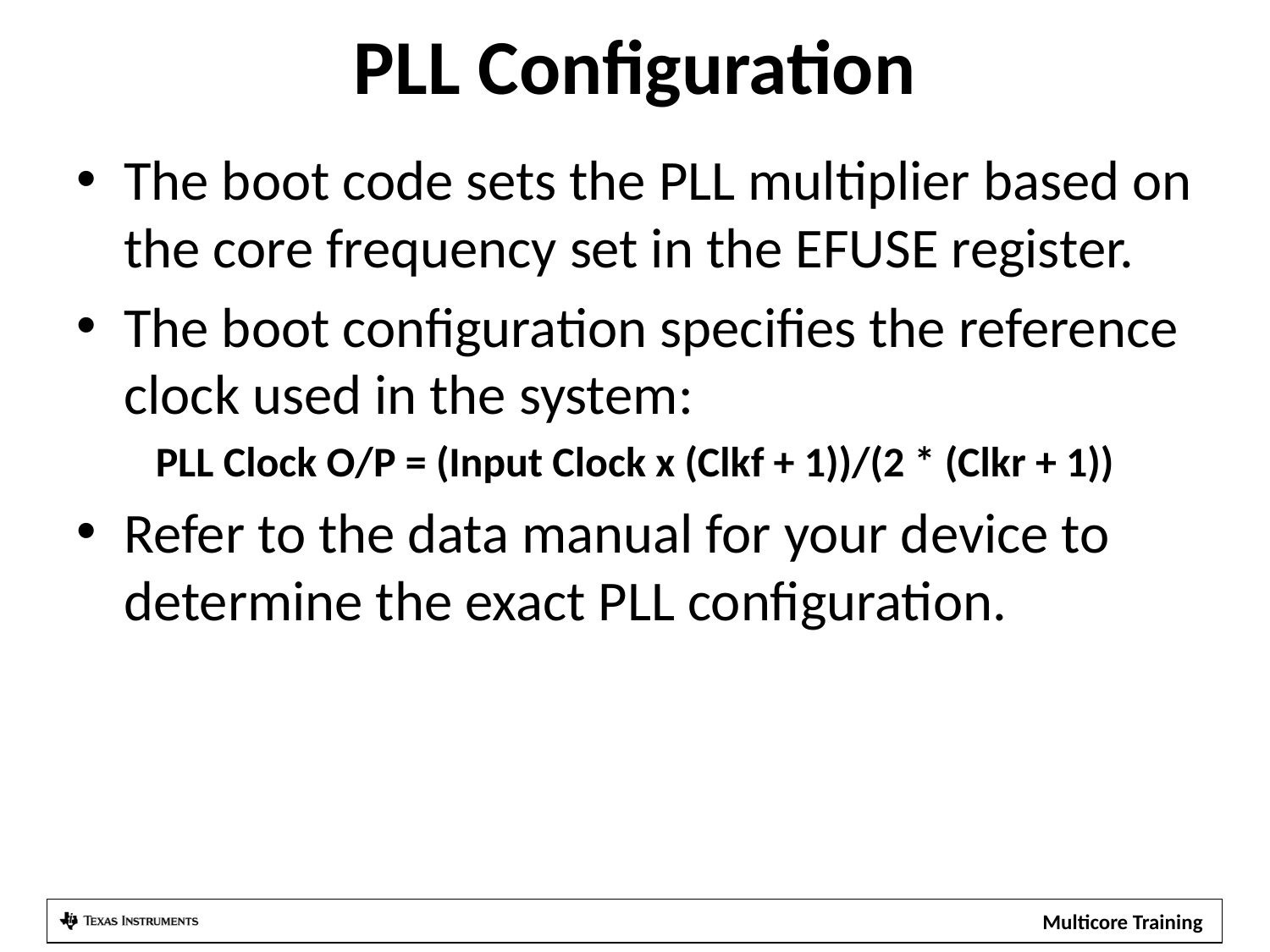

# PLL Configuration
The boot code sets the PLL multiplier based on the core frequency set in the EFUSE register.
The boot configuration specifies the reference clock used in the system:
PLL Clock O/P = (Input Clock x (Clkf + 1))/(2 * (Clkr + 1))
Refer to the data manual for your device to determine the exact PLL configuration.